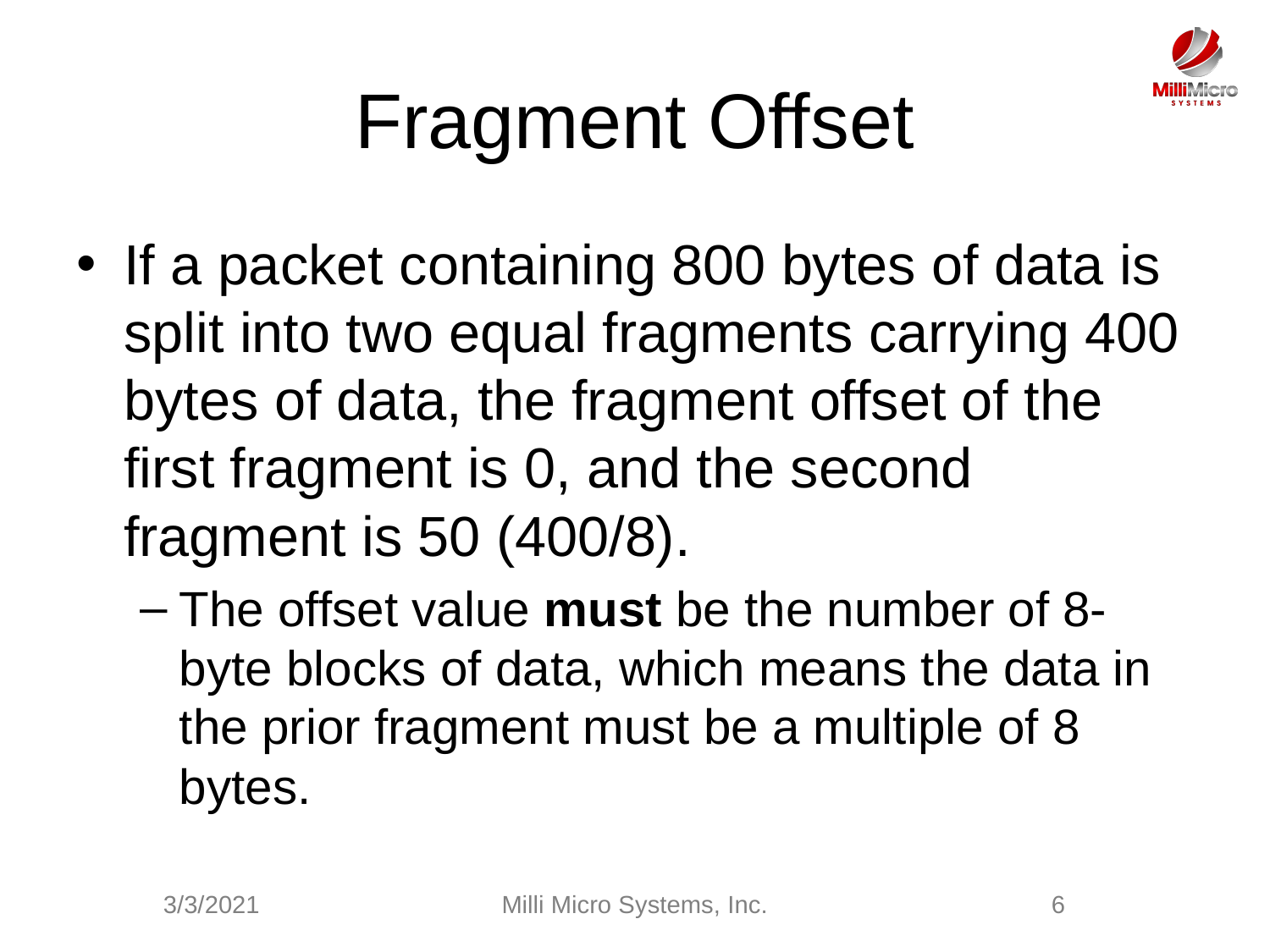

# Fragment Offset
If a packet containing 800 bytes of data is split into two equal fragments carrying 400 bytes of data, the fragment offset of the first fragment is 0, and the second fragment is 50 (400/8).
The offset value must be the number of 8-byte blocks of data, which means the data in the prior fragment must be a multiple of 8 bytes.
3/3/2021
Milli Micro Systems, Inc.
6